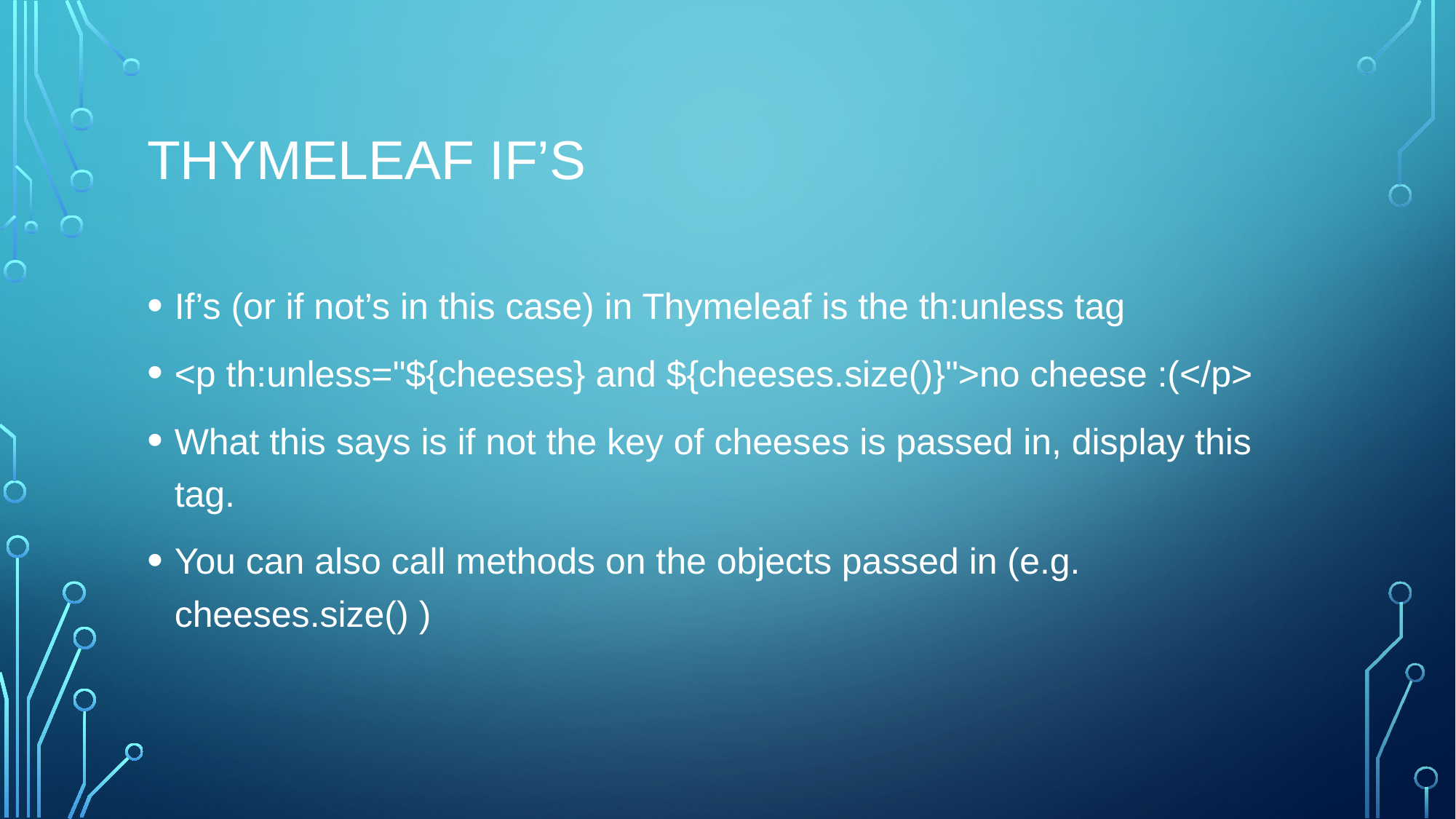

# Thymeleaf if’s
If’s (or if not’s in this case) in Thymeleaf is the th:unless tag
<p th:unless="${cheeses} and ${cheeses.size()}">no cheese :(</p>
What this says is if not the key of cheeses is passed in, display this tag.
You can also call methods on the objects passed in (e.g. cheeses.size() )